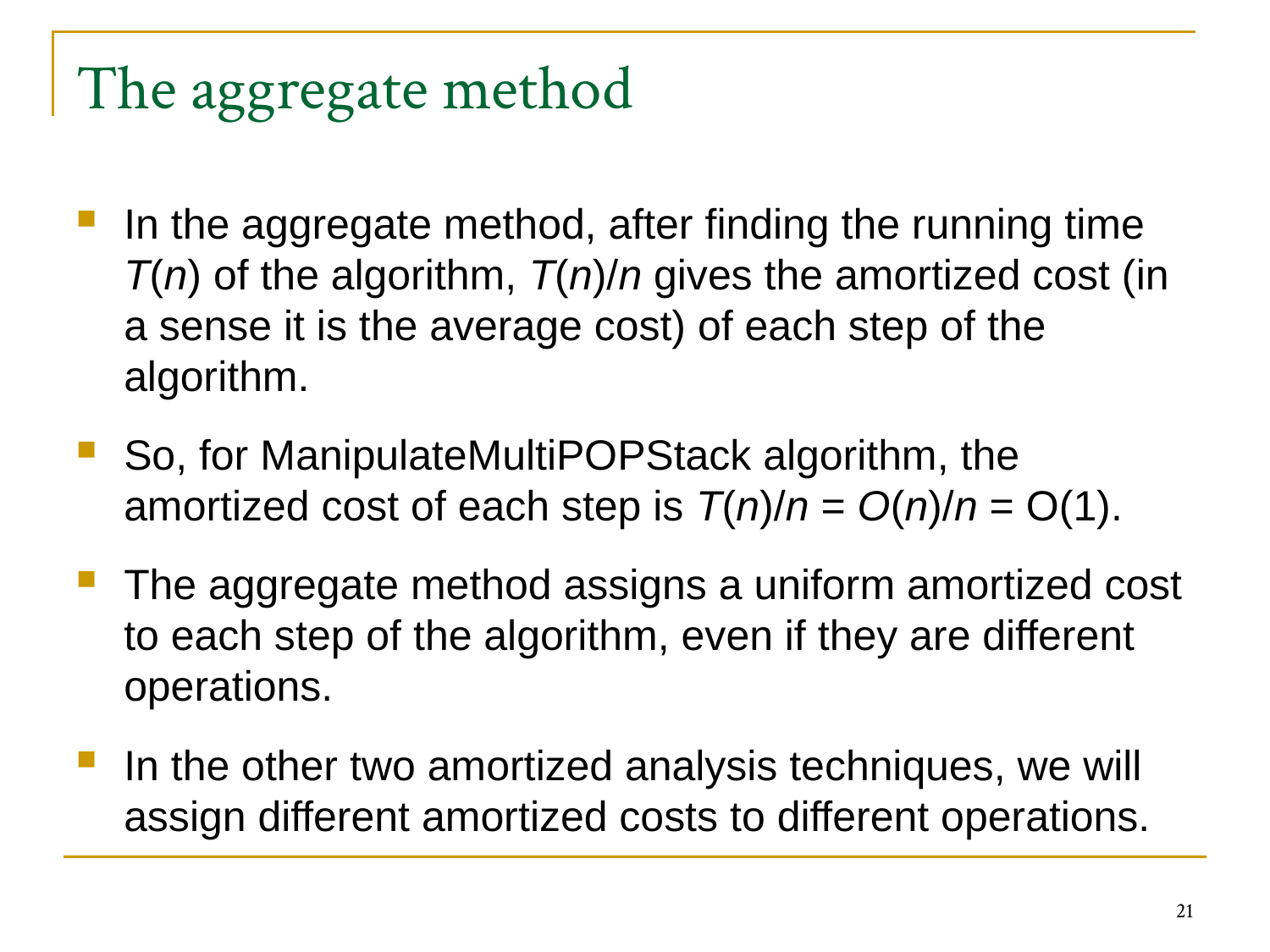

# The aggregate method
In the aggregate method, after finding the running time T(n) of the algorithm, T(n)/n gives the amortized cost (in a sense it is the average cost) of each step of the algorithm.

So, for ManipulateMultiPOPStack algorithm, the amortized cost of each step is T(n)/n = O(n)/n = O(1).

The aggregate method assigns a uniform amortized cost to each step of the algorithm, even if they are different operations.

In the other two amortized analysis techniques, we will assign different amortized costs to different operations.
21